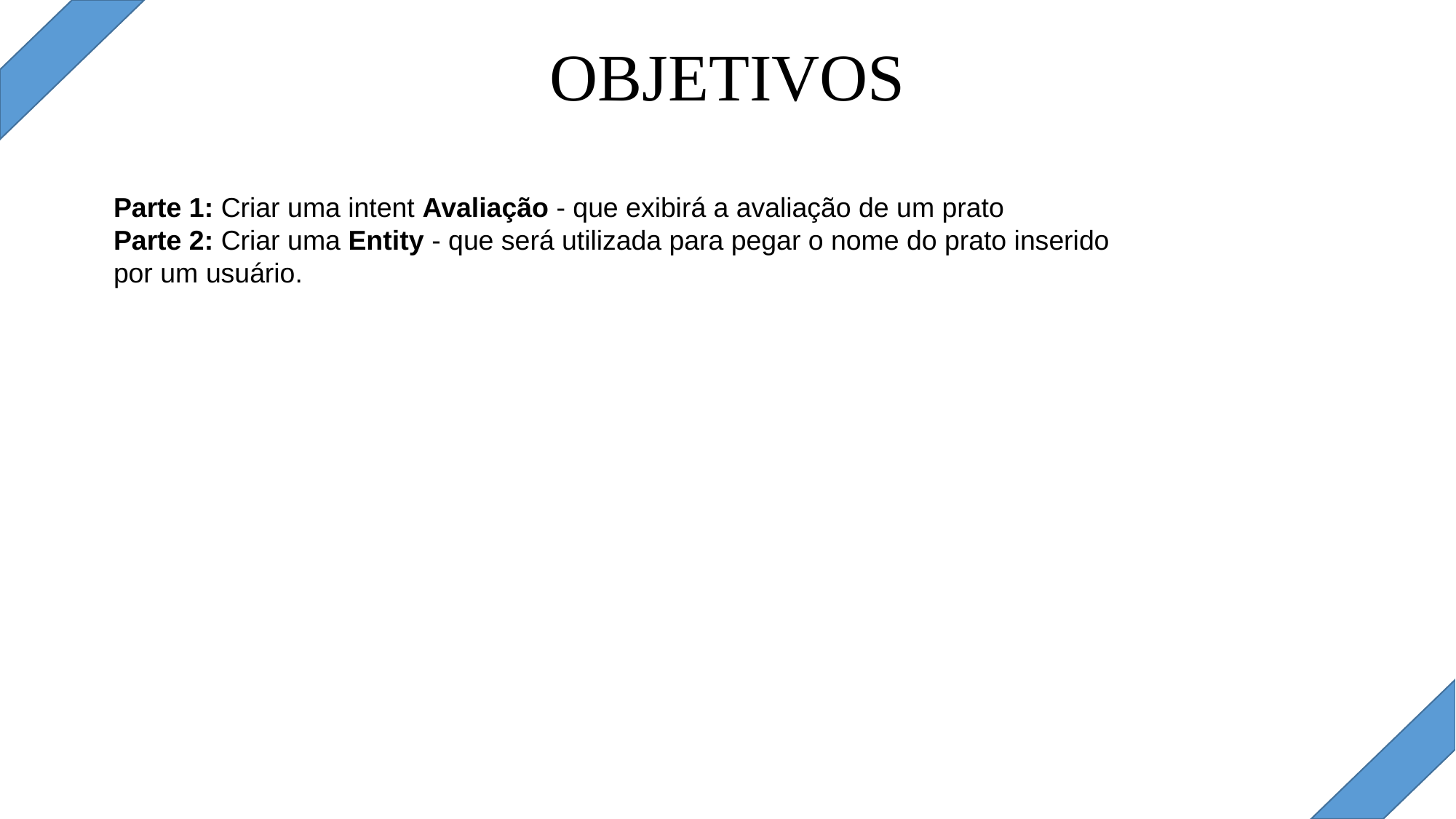

OBJETIVOS
Parte 1: Criar uma intent Avaliação - que exibirá a avaliação de um prato
Parte 2: Criar uma Entity - que será utilizada para pegar o nome do prato inserido
por um usuário.